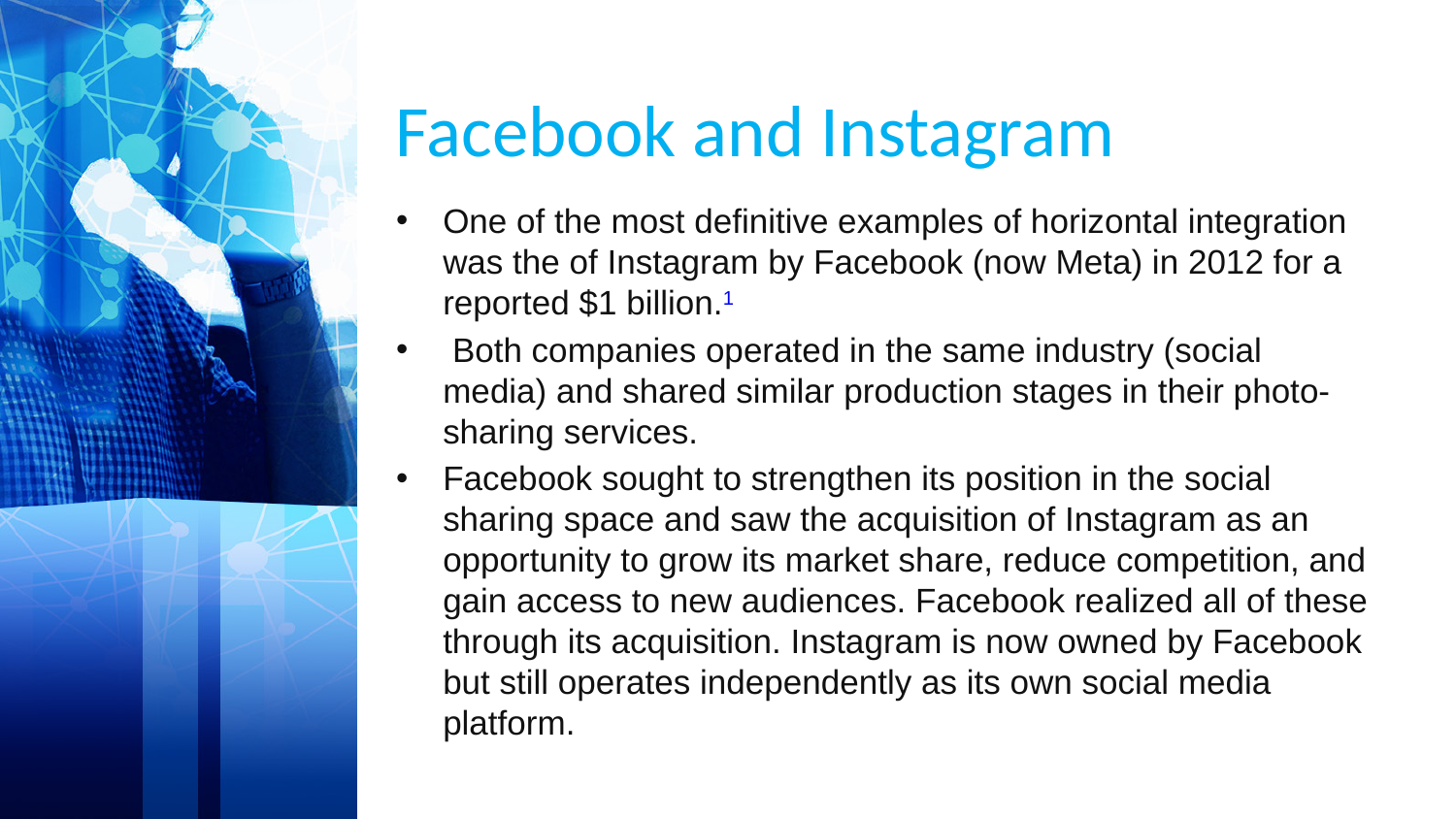

# Facebook and Instagram
One of the most definitive examples of horizontal integration was the of Instagram by Facebook (now Meta) in 2012 for a reported $1 billion.1
 Both companies operated in the same industry (social media) and shared similar production stages in their photo-sharing services.
Facebook sought to strengthen its position in the social sharing space and saw the acquisition of Instagram as an opportunity to grow its market share, reduce competition, and gain access to new audiences. Facebook realized all of these through its acquisition. Instagram is now owned by Facebook but still operates independently as its own social media platform.